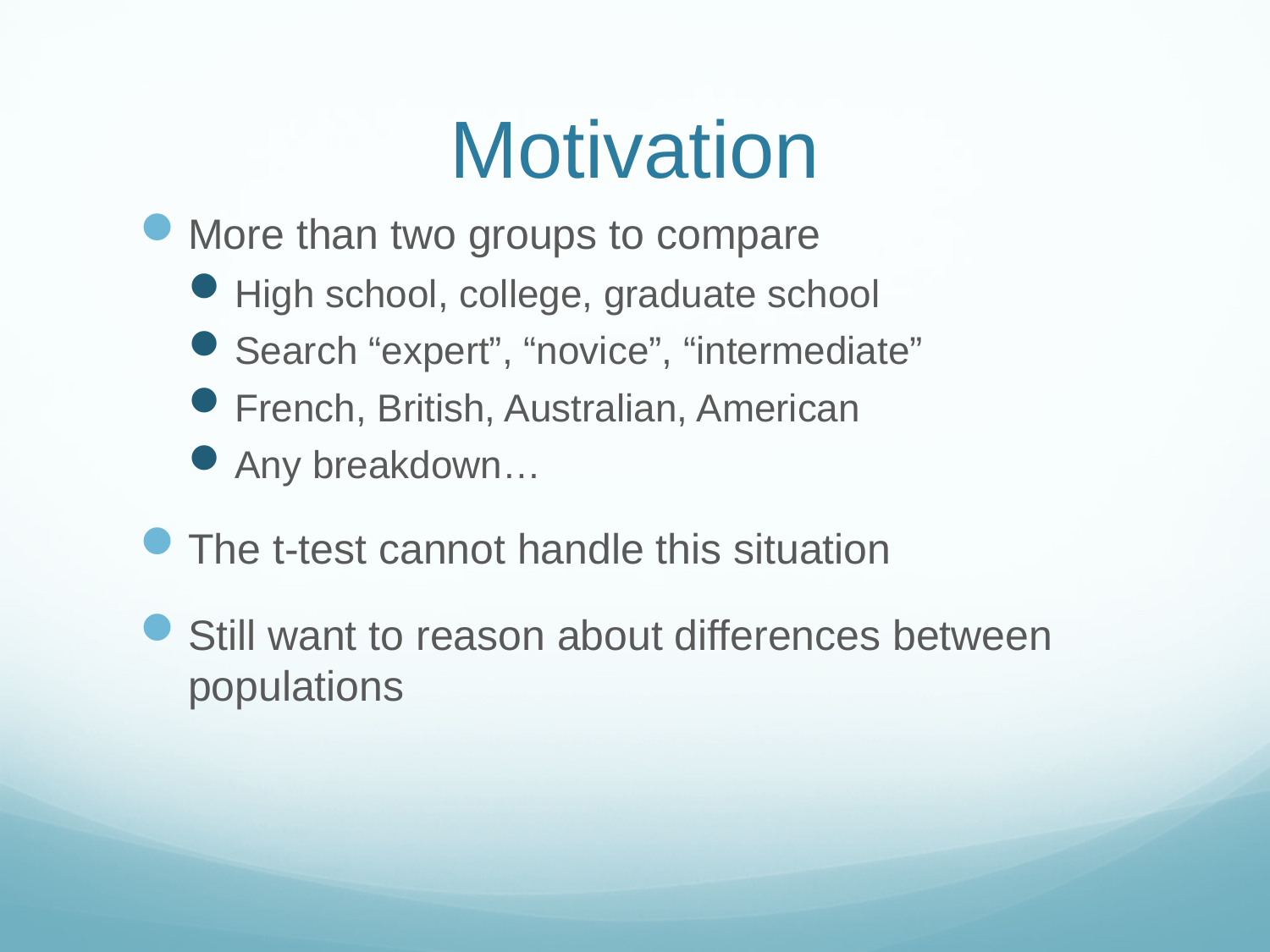

# Motivation
More than two groups to compare
High school, college, graduate school
Search “expert”, “novice”, “intermediate”
French, British, Australian, American
Any breakdown…
The t-test cannot handle this situation
Still want to reason about differences between populations